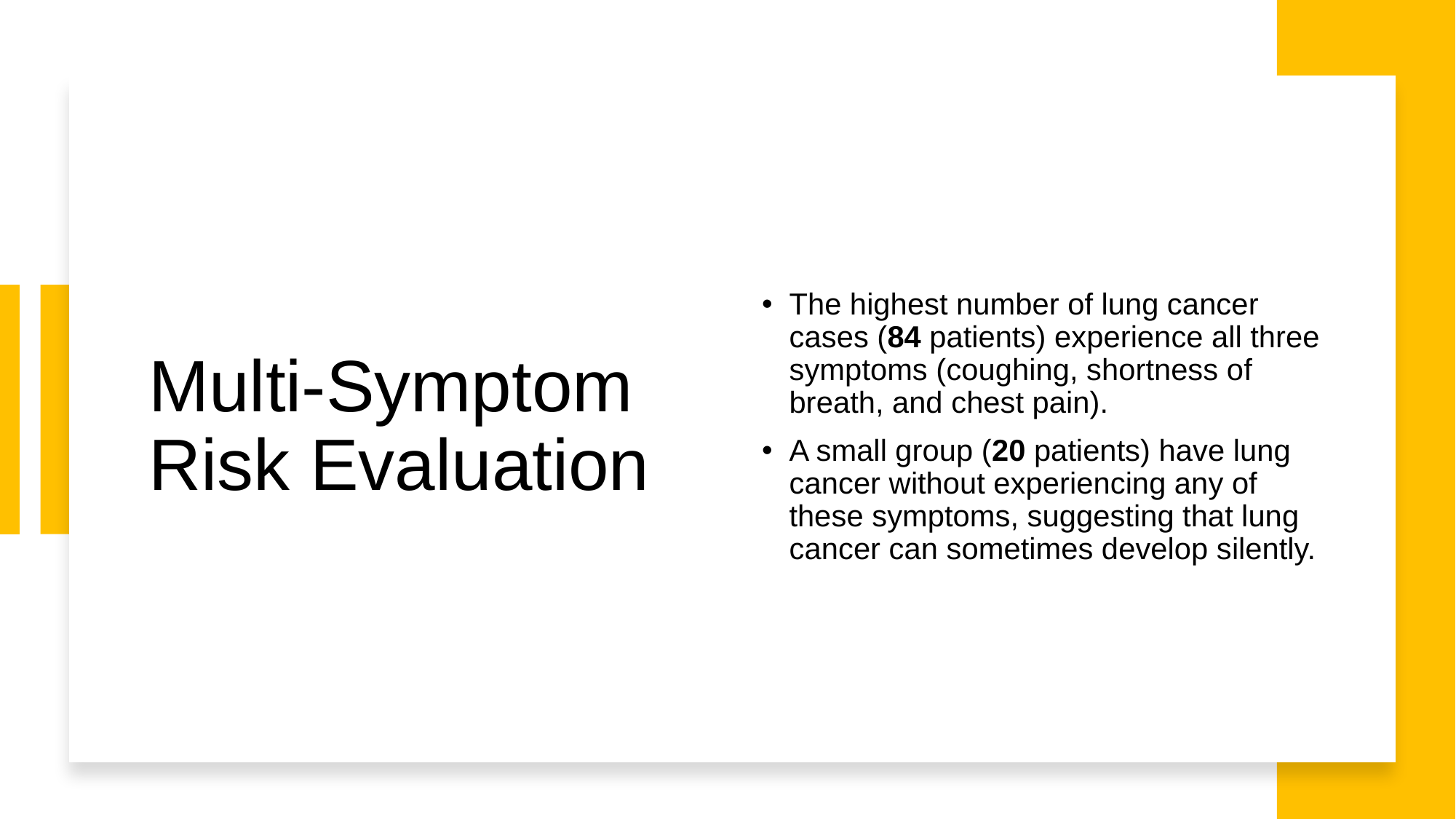

# Multi-Symptom Risk Evaluation
The highest number of lung cancer cases (84 patients) experience all three symptoms (coughing, shortness of breath, and chest pain).
A small group (20 patients) have lung cancer without experiencing any of these symptoms, suggesting that lung cancer can sometimes develop silently.